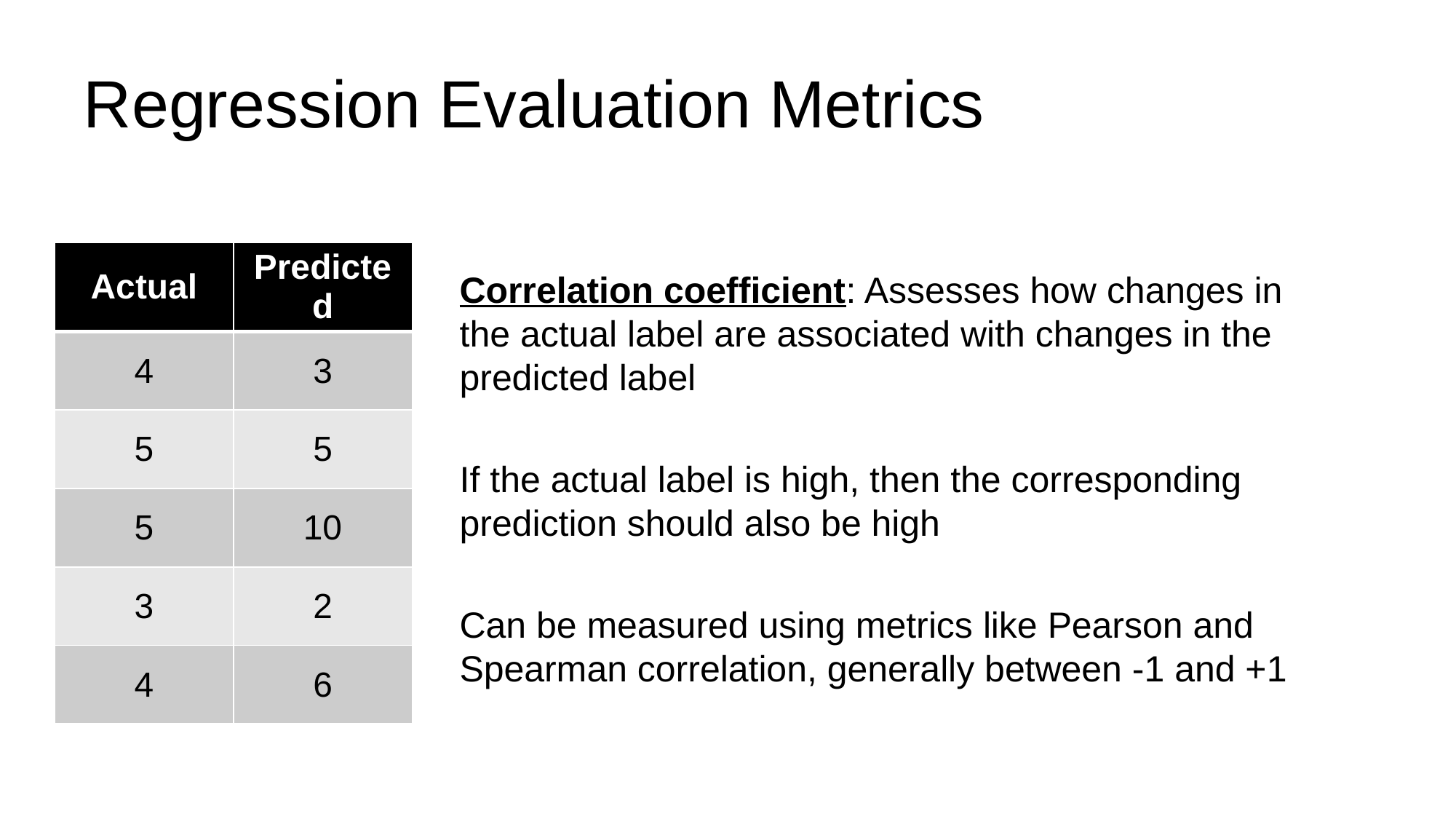

# Regression Evaluation Metrics
Correlation coefficient: Assesses how changes in
the actual label are associated with changes in the predicted label

If the actual label is high, then the corresponding prediction should also be high

Can be measured using metrics like Pearson and Spearman correlation, generally between -1 and +1
| Actual | Predicted |
| --- | --- |
| 4 | 3 |
| 5 | 5 |
| 5 | 10 |
| 3 | 2 |
| 4 | 6 |